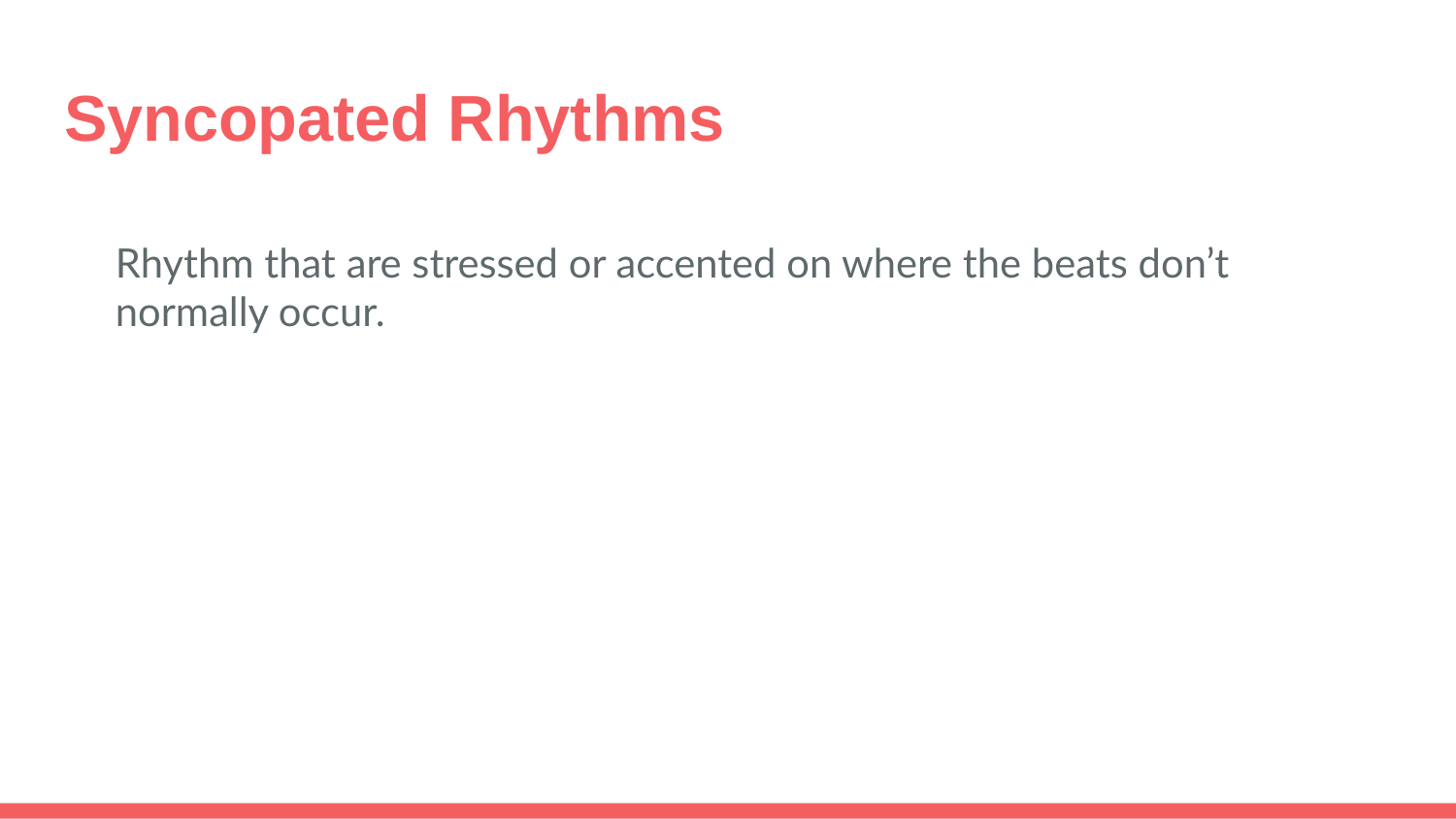

# Syncopated Rhythms
Rhythm that are stressed or accented on where the beats don’t normally occur.